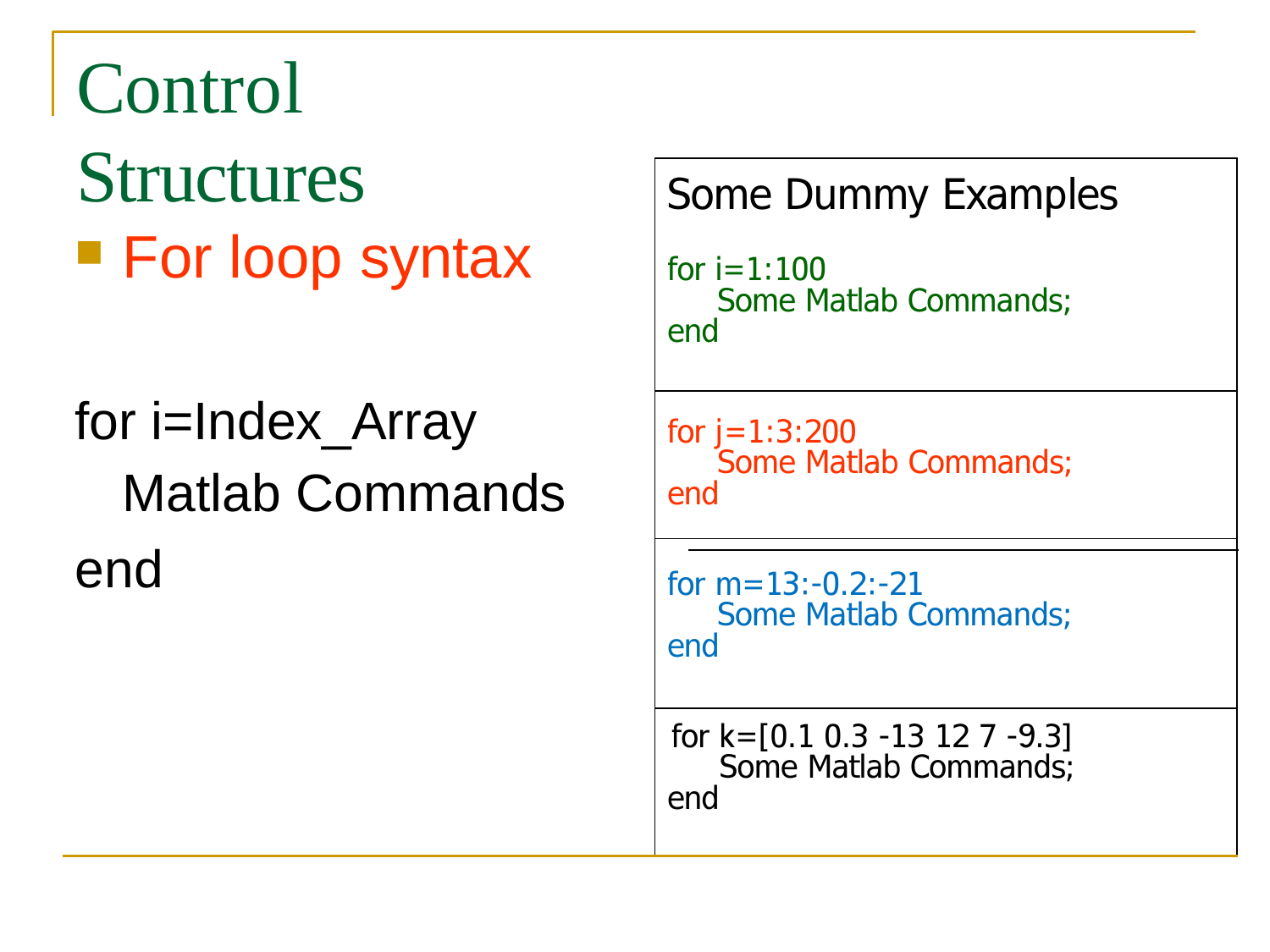

# Control	Structures
| For loop syntax | Some Dummy Examples for i=1:100 Some Matlab Commands; end |
| --- | --- |
| for i=Index\_Array Matlab Commands | for j=1:3:200 Some Matlab Commands; end |
| end | for m=13:-0.2:-21 Some Matlab Commands; end |
|  | for k=[0.1 0.3 -13 12 7 -9.3] Some Matlab Commands; end |